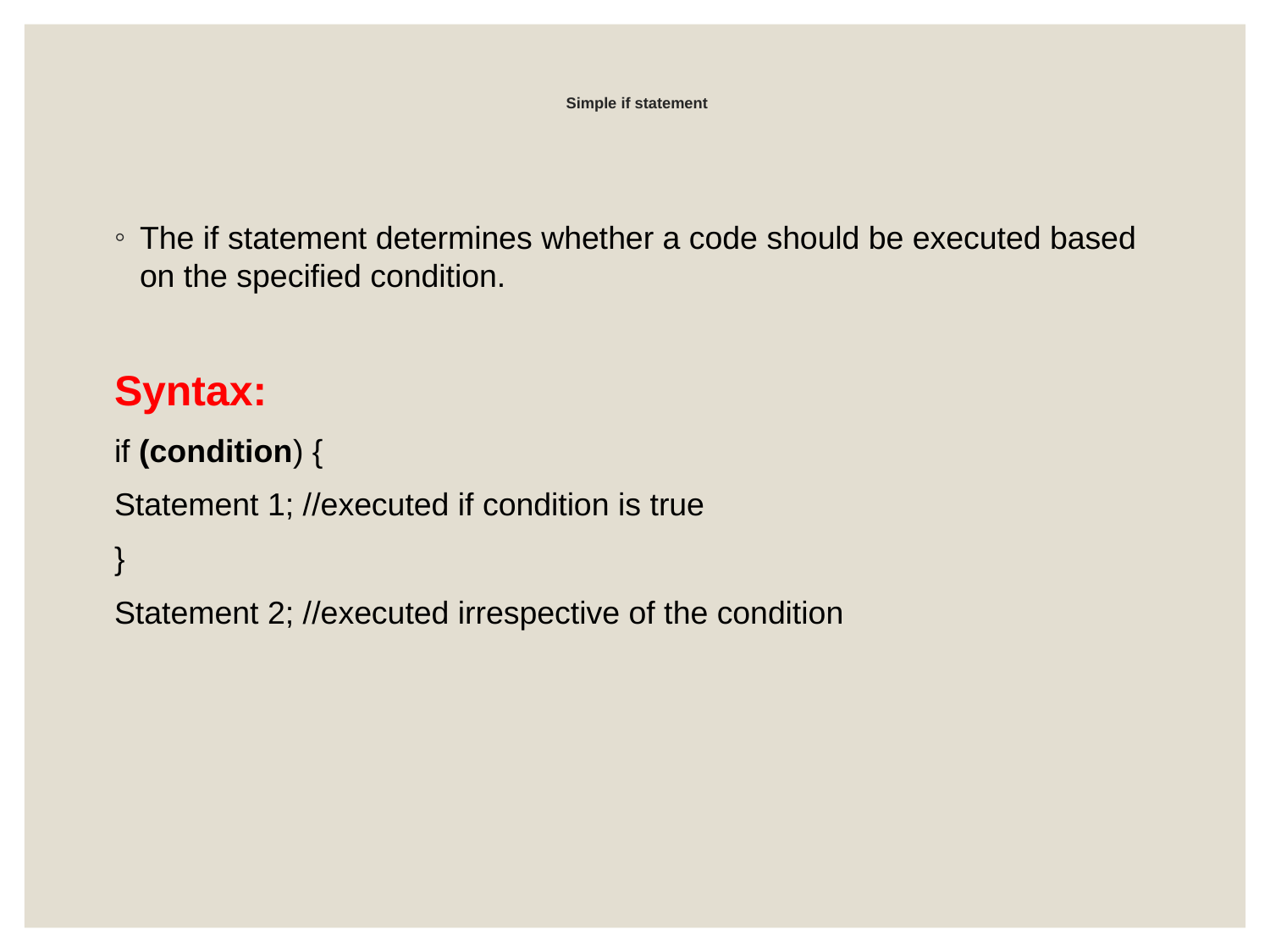

# Simple if statement
The if statement determines whether a code should be executed based on the specified condition.

Syntax:
if (condition) {
Statement 1; //executed if condition is true
}
Statement 2; //executed irrespective of the condition